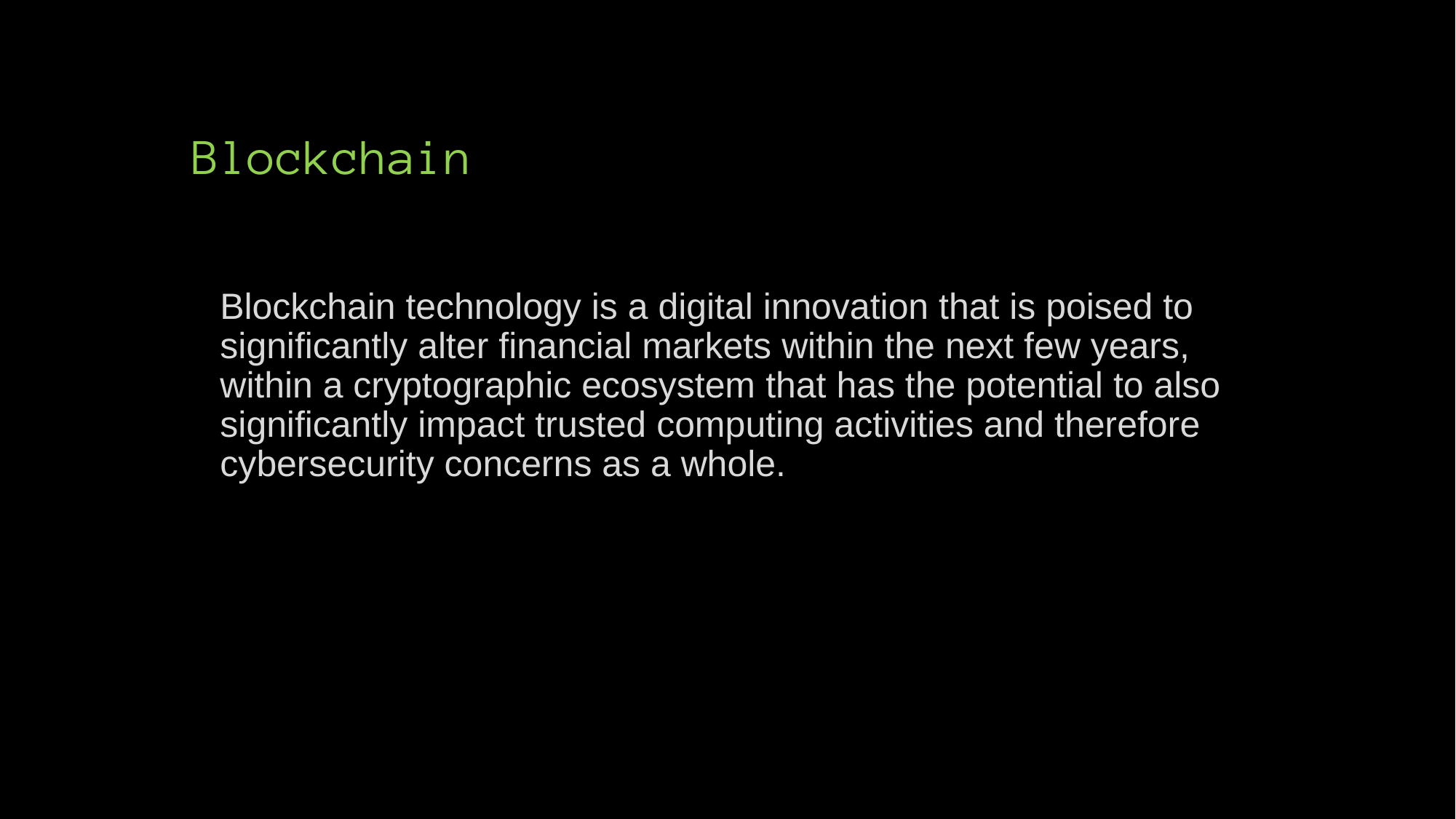

# Blockchain

Blockchain technology is a digital innovation that is poised to significantly alter financial markets within the next few years, within a cryptographic ecosystem that has the potential to also significantly impact trusted computing activities and therefore cybersecurity concerns as a whole.